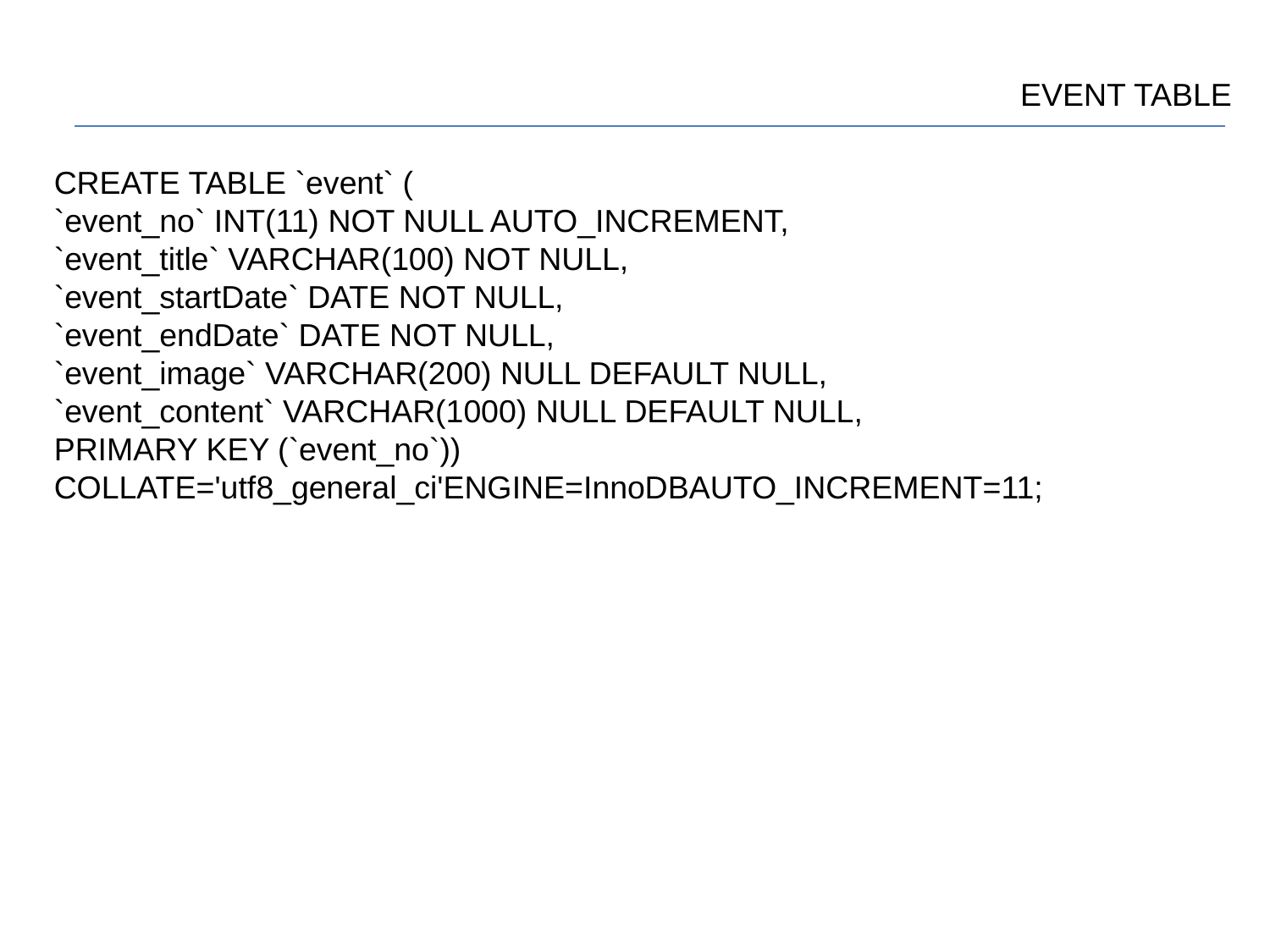

EVENT TABLE
CREATE TABLE `event` (
`event_no` INT(11) NOT NULL AUTO_INCREMENT,
`event_title` VARCHAR(100) NOT NULL,
`event_startDate` DATE NOT NULL,
`event_endDate` DATE NOT NULL,
`event_image` VARCHAR(200) NULL DEFAULT NULL,
`event_content` VARCHAR(1000) NULL DEFAULT NULL,
PRIMARY KEY (`event_no`))
COLLATE='utf8_general_ci'ENGINE=InnoDBAUTO_INCREMENT=11;